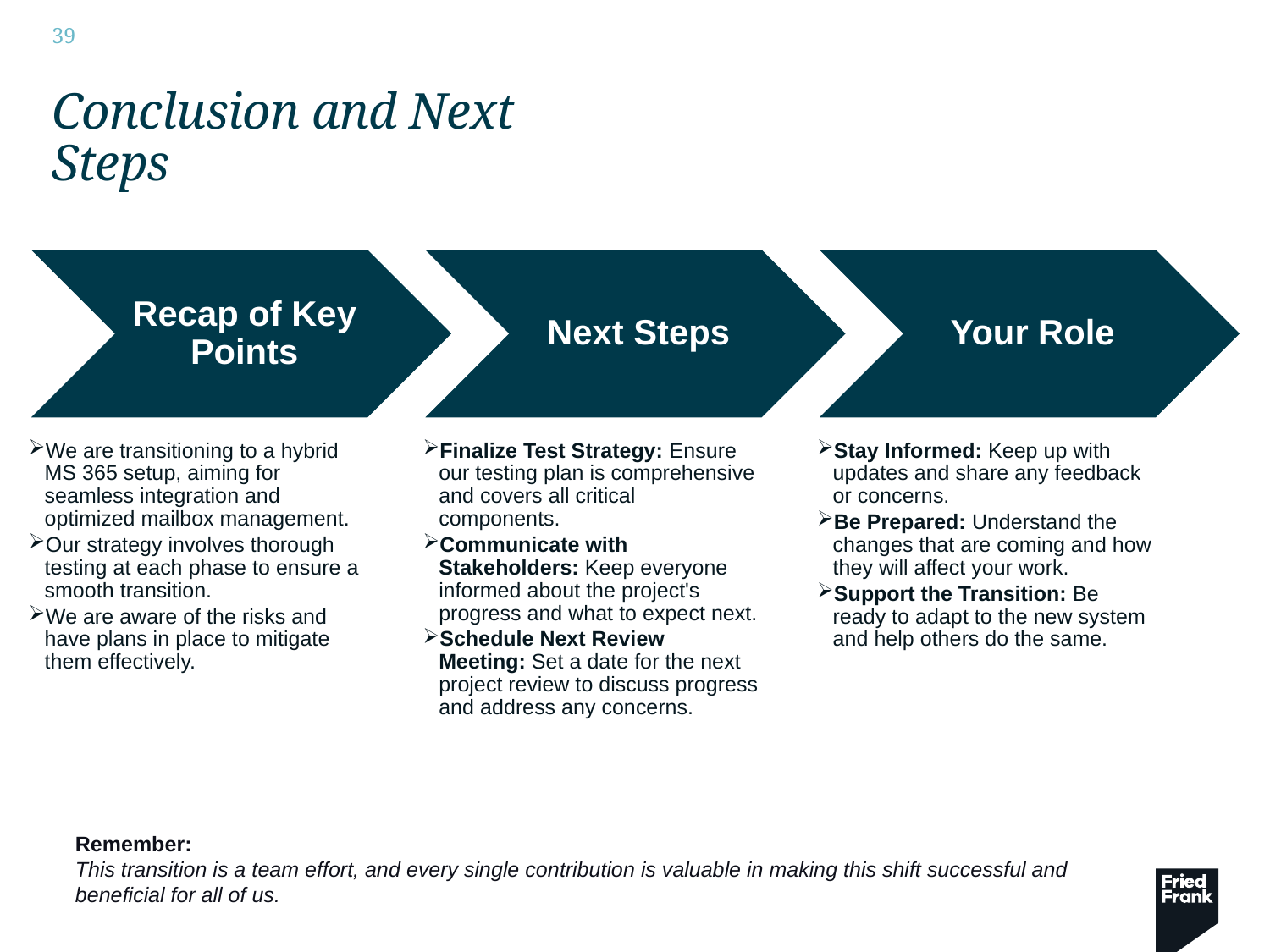

# Conclusion and Next Steps
Recap of Key Points
We are transitioning to a hybrid MS 365 setup, aiming for seamless integration and optimized mailbox management.
Our strategy involves thorough testing at each phase to ensure a smooth transition.
We are aware of the risks and have plans in place to mitigate them effectively.
Next Steps
Finalize Test Strategy: Ensure our testing plan is comprehensive and covers all critical components.
Communicate with Stakeholders: Keep everyone informed about the project's progress and what to expect next.
Schedule Next Review Meeting: Set a date for the next project review to discuss progress and address any concerns.
Your Role
Stay Informed: Keep up with updates and share any feedback or concerns.
Be Prepared: Understand the changes that are coming and how they will affect your work.
Support the Transition: Be ready to adapt to the new system and help others do the same.
Remember:
This transition is a team effort, and every single contribution is valuable in making this shift successful and beneficial for all of us.